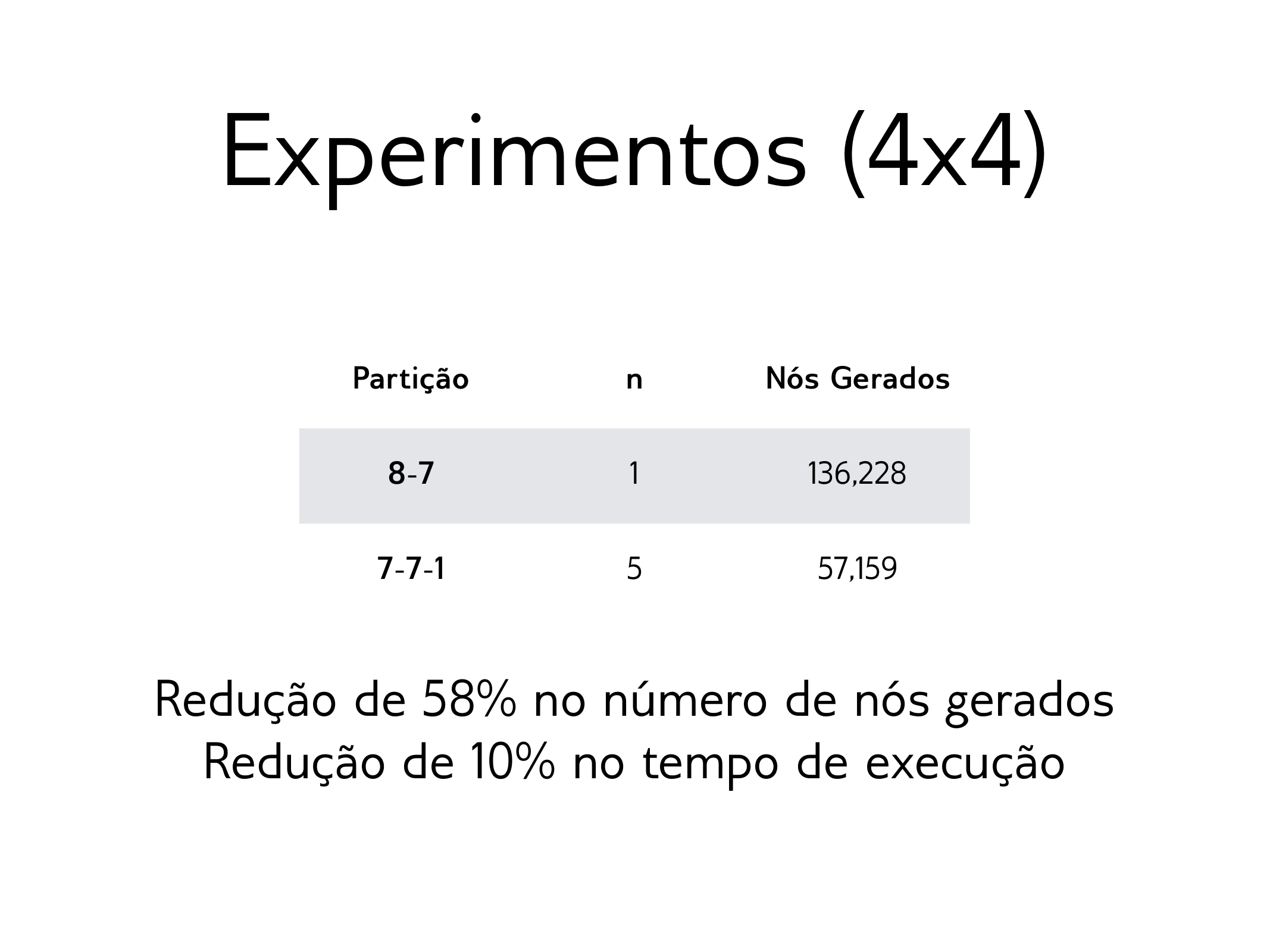

# Experimentos (4x4)
| Partição | n | Nós Gerados |
| --- | --- | --- |
| 8-7 | 1 | 136,228 |
| 7-7-1 | 5 | 57,159 |
Redução de 58% no número de nós gerados
Redução de 10% no tempo de execução